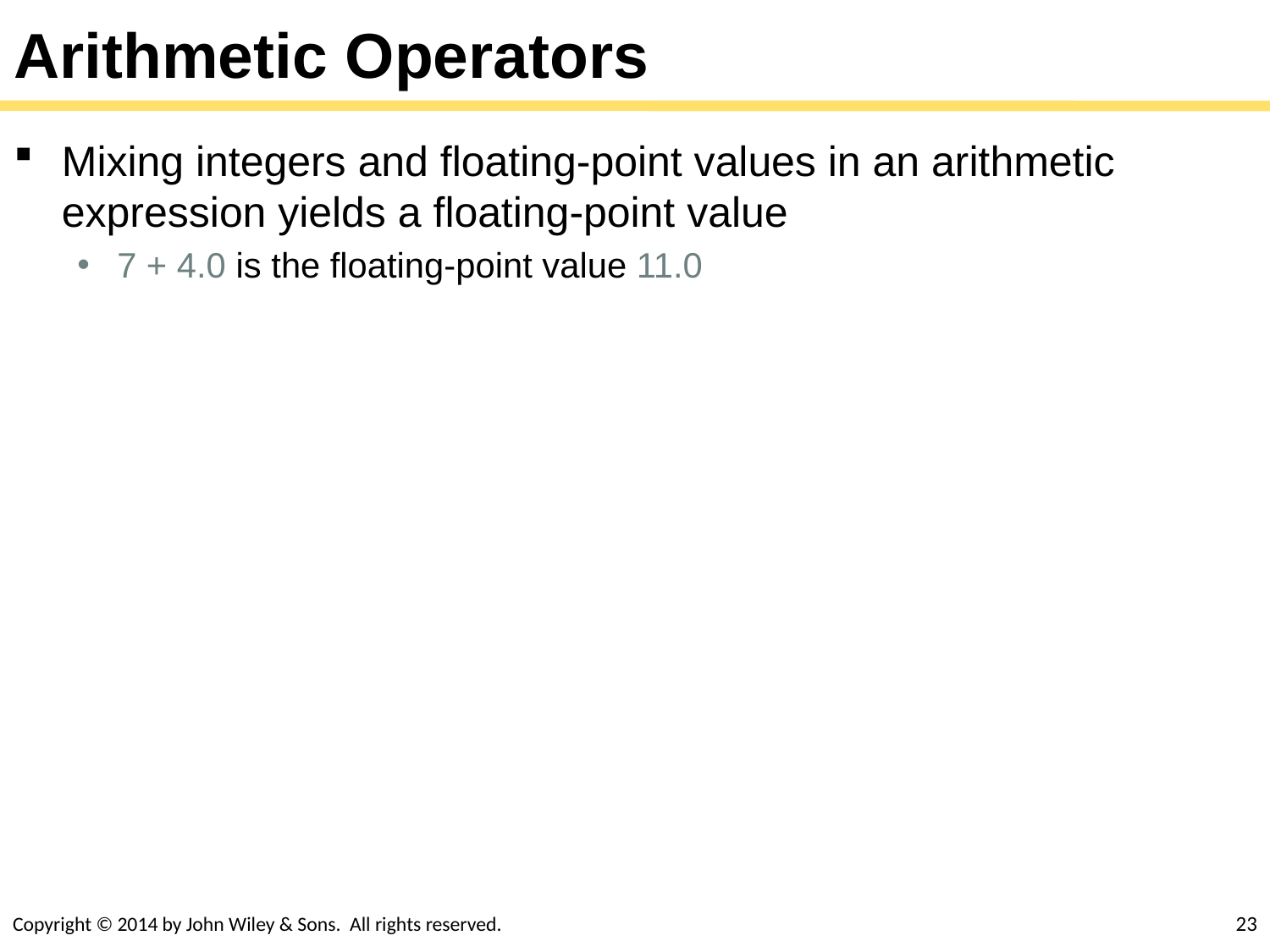

# Arithmetic Operators
Mixing integers and floating-point values in an arithmetic expression yields a floating-point value
7 + 4.0 is the floating-point value 11.0